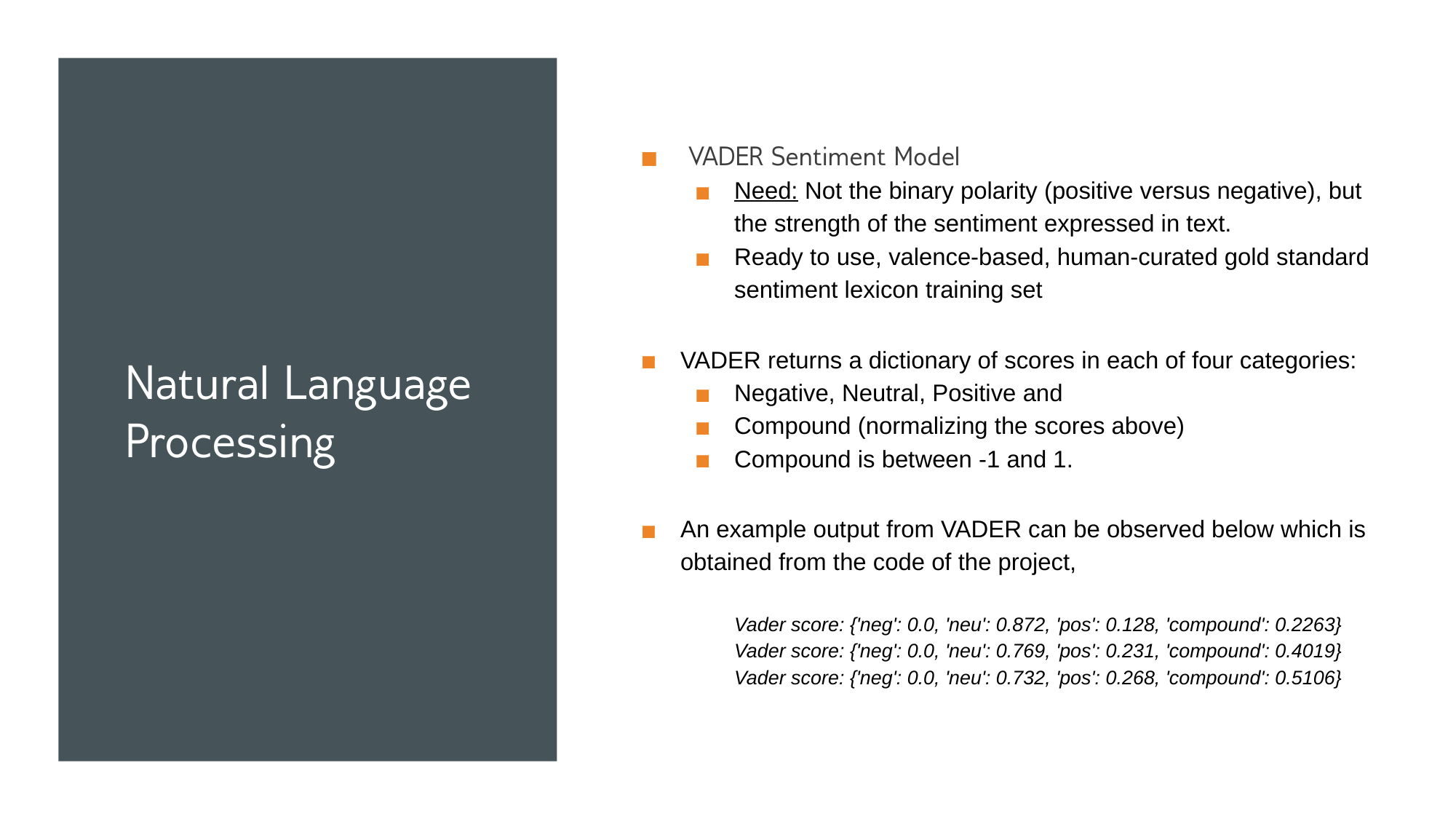

# Natural Language Processing
 VADER Sentiment Model
Need: Not the binary polarity (positive versus negative), but the strength of the sentiment expressed in text.
Ready to use, valence-based, human-curated gold standard sentiment lexicon training set

VADER returns a dictionary of scores in each of four categories:
Negative, Neutral, Positive and
Compound (normalizing the scores above)
Compound is between -1 and 1.

An example output from VADER can be observed below which is obtained from the code of the project,

Vader score: {'neg': 0.0, 'neu': 0.872, 'pos': 0.128, 'compound': 0.2263}
Vader score: {'neg': 0.0, 'neu': 0.769, 'pos': 0.231, 'compound': 0.4019}
Vader score: {'neg': 0.0, 'neu': 0.732, 'pos': 0.268, 'compound': 0.5106}